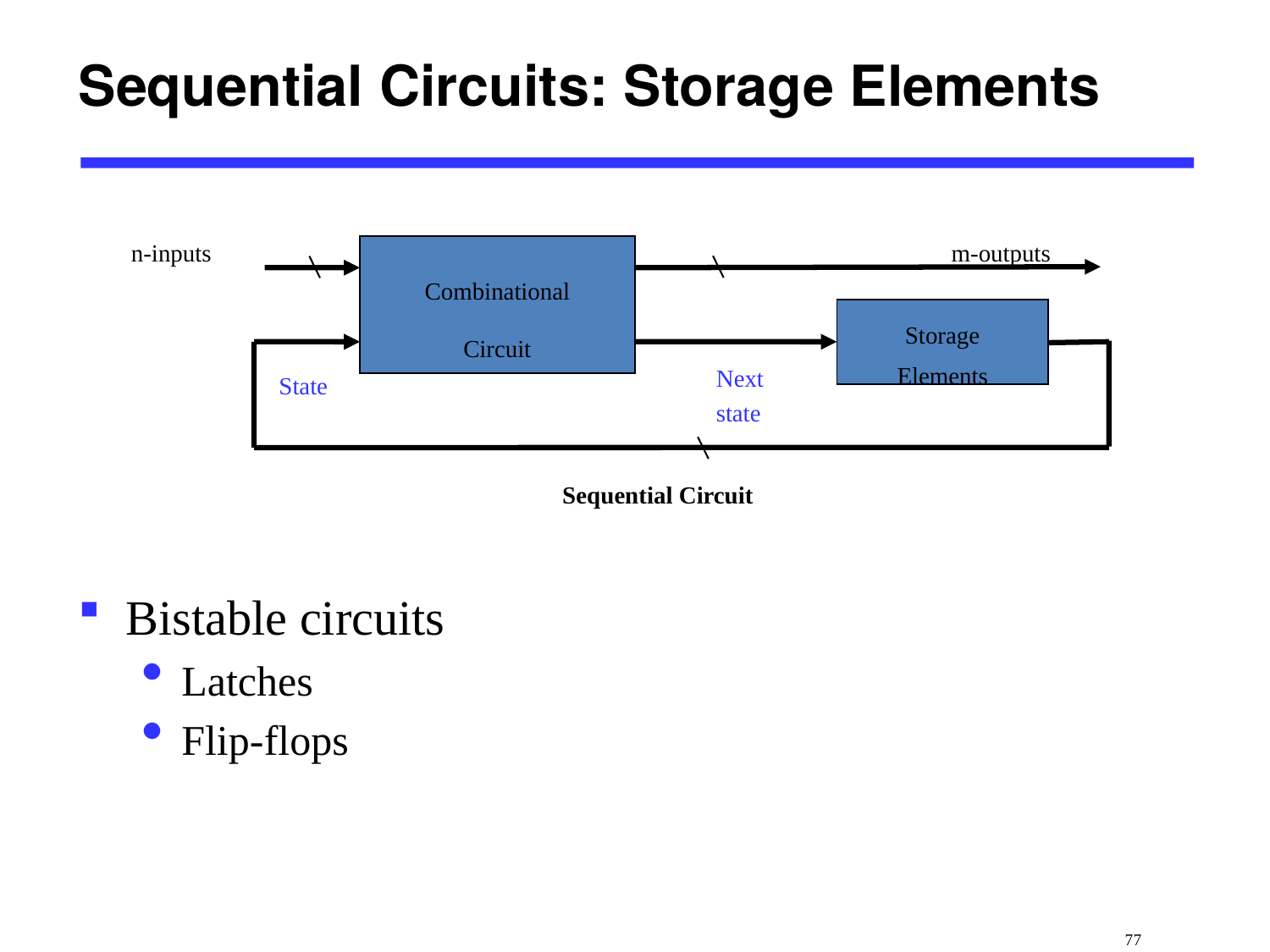

# Sequential Circuits: Storage Elements

Bistable circuits
Latches
Flip-flops

m-outputs
n-inputs
Combinational
Circuit

Storage
Elements

Next
state
State

Sequential Circuit

                           77